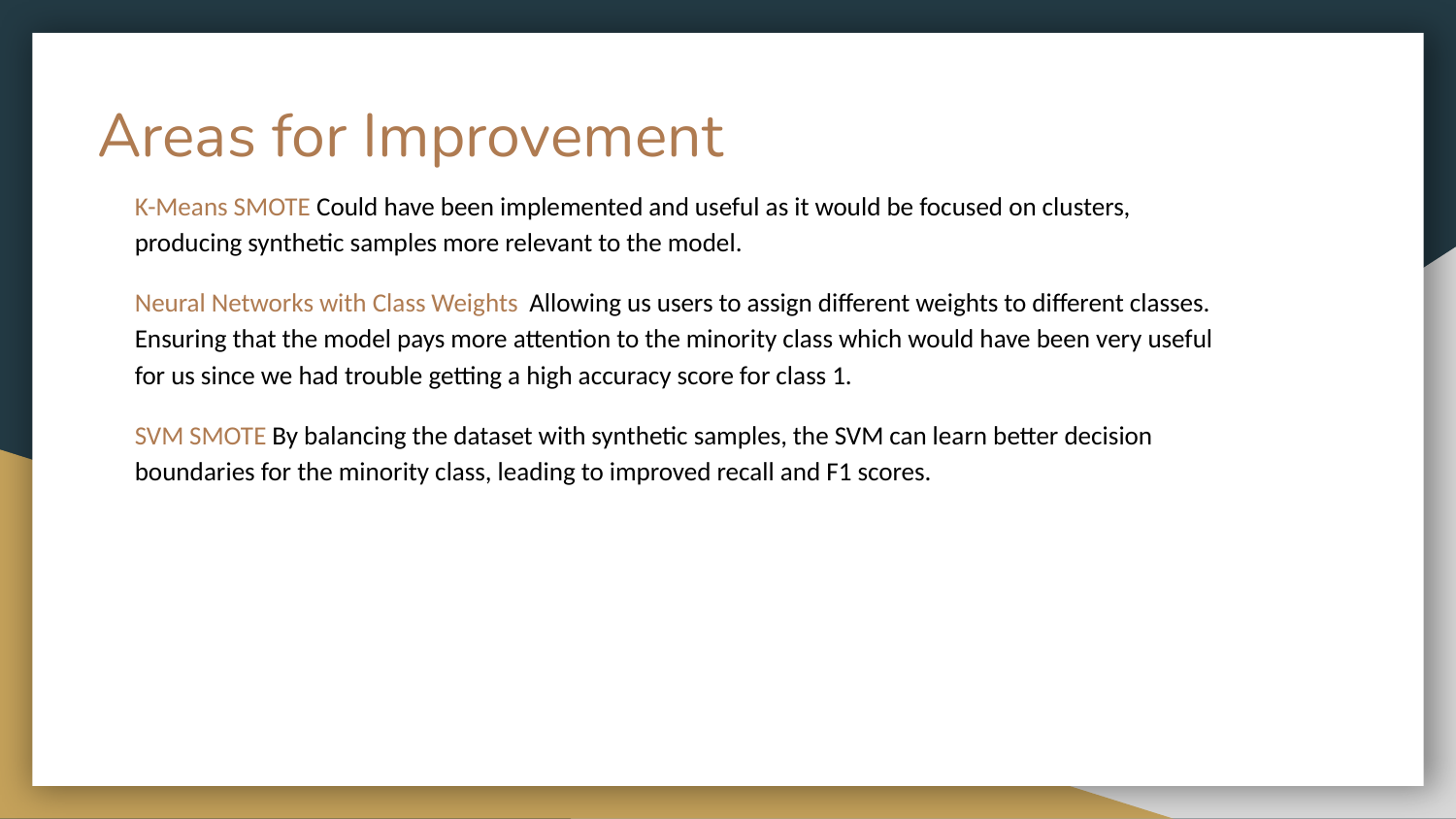

# Areas for Improvement
K-Means SMOTE Could have been implemented and useful as it would be focused on clusters, producing synthetic samples more relevant to the model.
Neural Networks with Class Weights  Allowing us users to assign different weights to different classes. Ensuring that the model pays more attention to the minority class which would have been very useful for us since we had trouble getting a high accuracy score for class 1.
SVM SMOTE By balancing the dataset with synthetic samples, the SVM can learn better decision boundaries for the minority class, leading to improved recall and F1 scores.